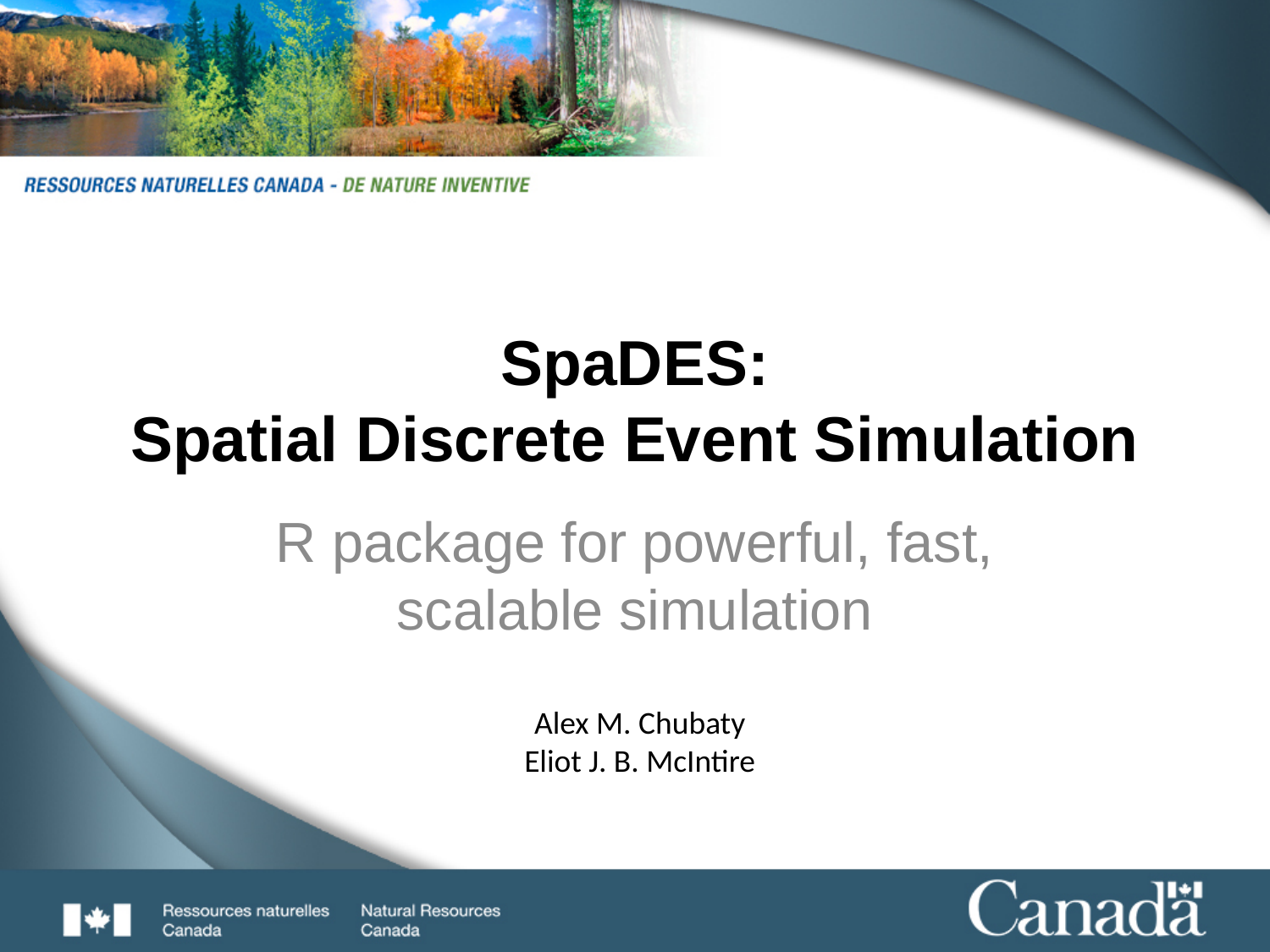

# SpaDES: Spatial Discrete Event Simulation
R package for powerful, fast, scalable simulation
Alex M. Chubaty
Eliot J. B. McIntire